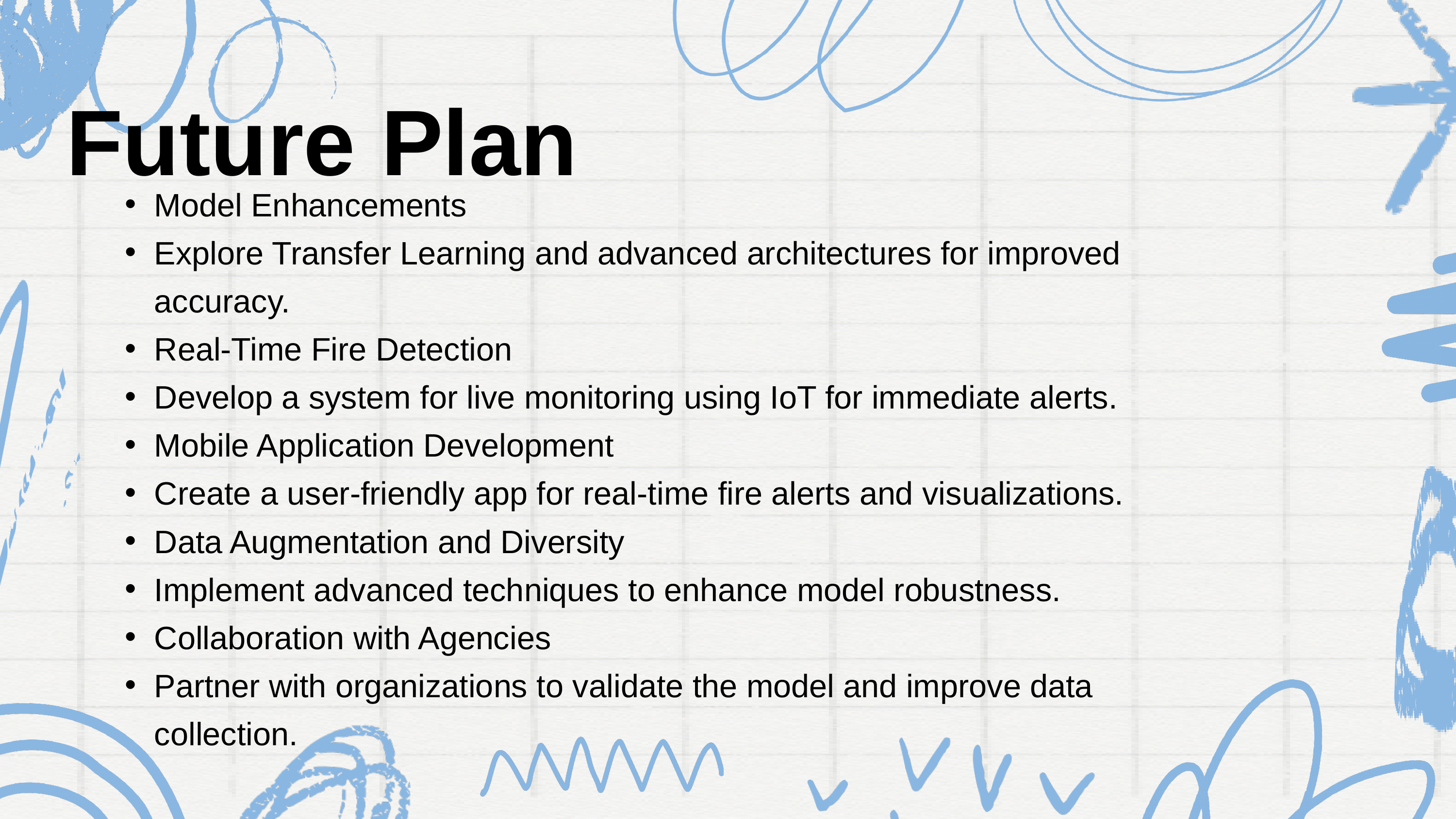

Future Plan
Model Enhancements
Explore Transfer Learning and advanced architectures for improved accuracy.
Real-Time Fire Detection
Develop a system for live monitoring using IoT for immediate alerts.
Mobile Application Development
Create a user-friendly app for real-time fire alerts and visualizations.
Data Augmentation and Diversity
Implement advanced techniques to enhance model robustness.
Collaboration with Agencies
Partner with organizations to validate the model and improve data collection.